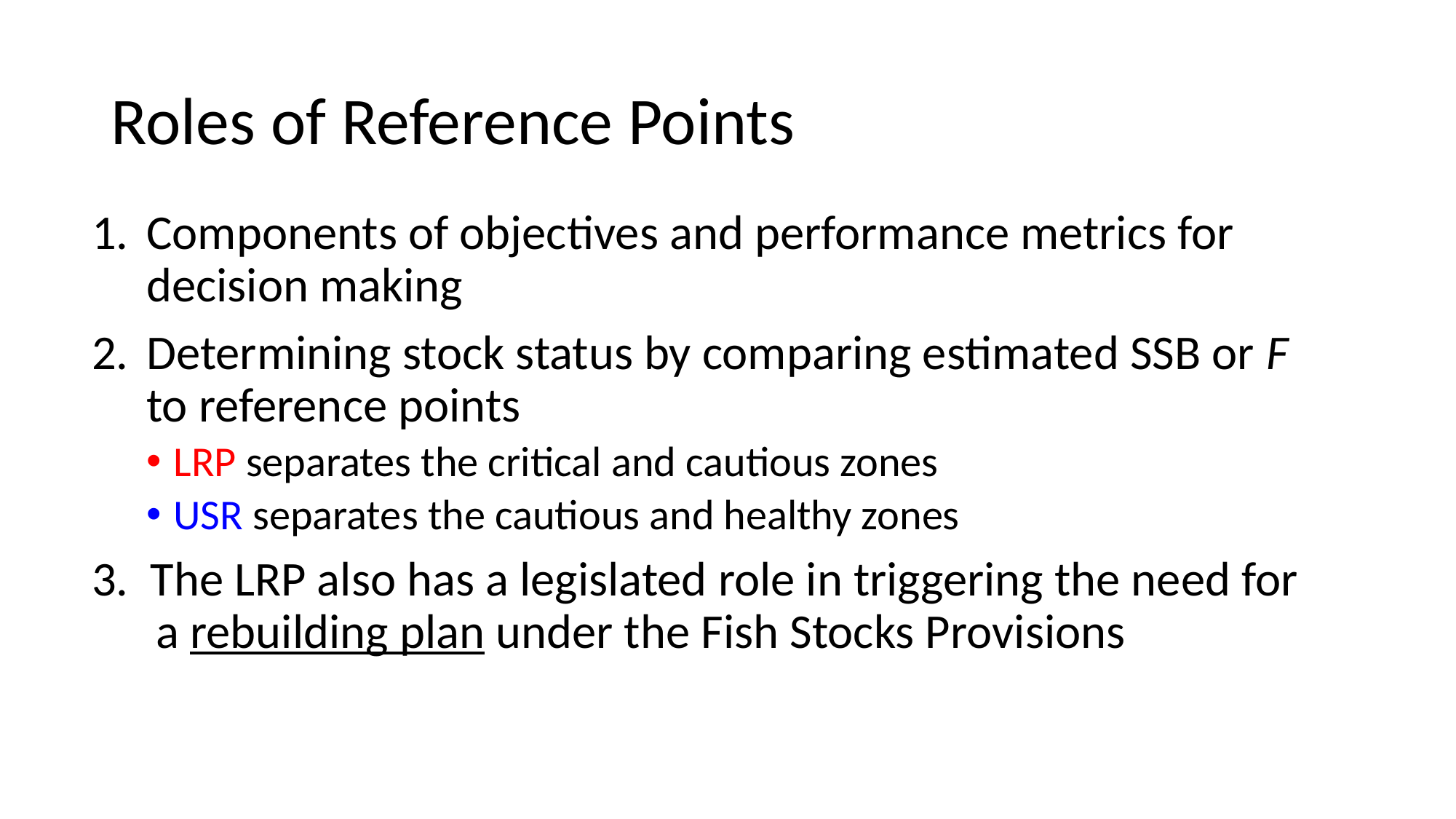

# Roles of Reference Points
Components of objectives and performance metrics for decision making
Determining stock status by comparing estimated SSB or F to reference points
LRP separates the critical and cautious zones
USR separates the cautious and healthy zones
3.  The LRP also has a legislated role in triggering the need for a rebuilding plan under the Fish Stocks Provisions